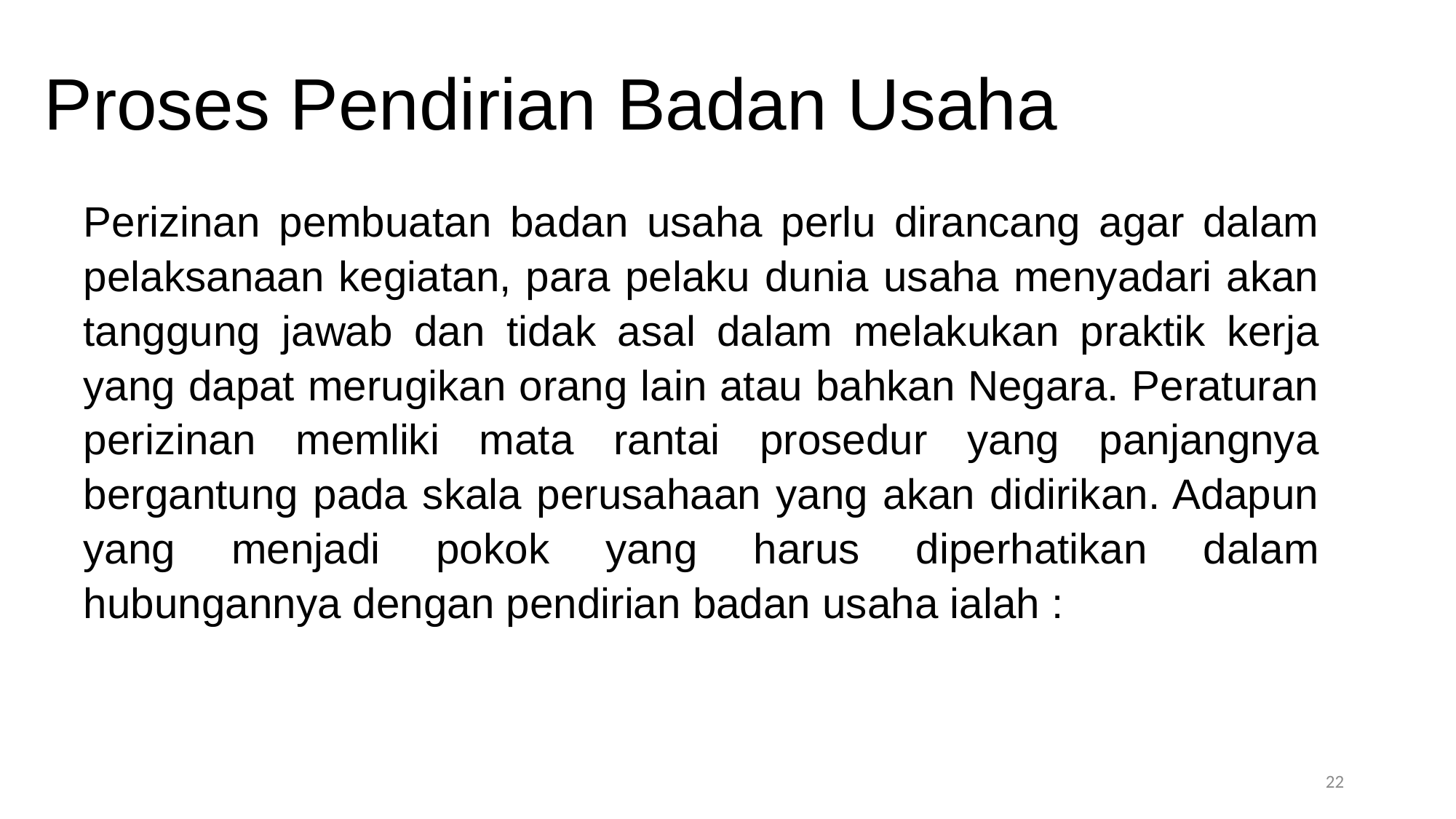

Proses Pendirian Badan Usaha
Perizinan pembuatan badan usaha perlu dirancang agar dalam pelaksanaan kegiatan, para pelaku dunia usaha menyadari akan tanggung jawab dan tidak asal dalam melakukan praktik kerja yang dapat merugikan orang lain atau bahkan Negara. Peraturan perizinan memliki mata rantai prosedur yang panjangnya bergantung pada skala perusahaan yang akan didirikan. Adapun yang menjadi pokok yang harus diperhatikan dalam hubungannya dengan pendirian badan usaha ialah :
22